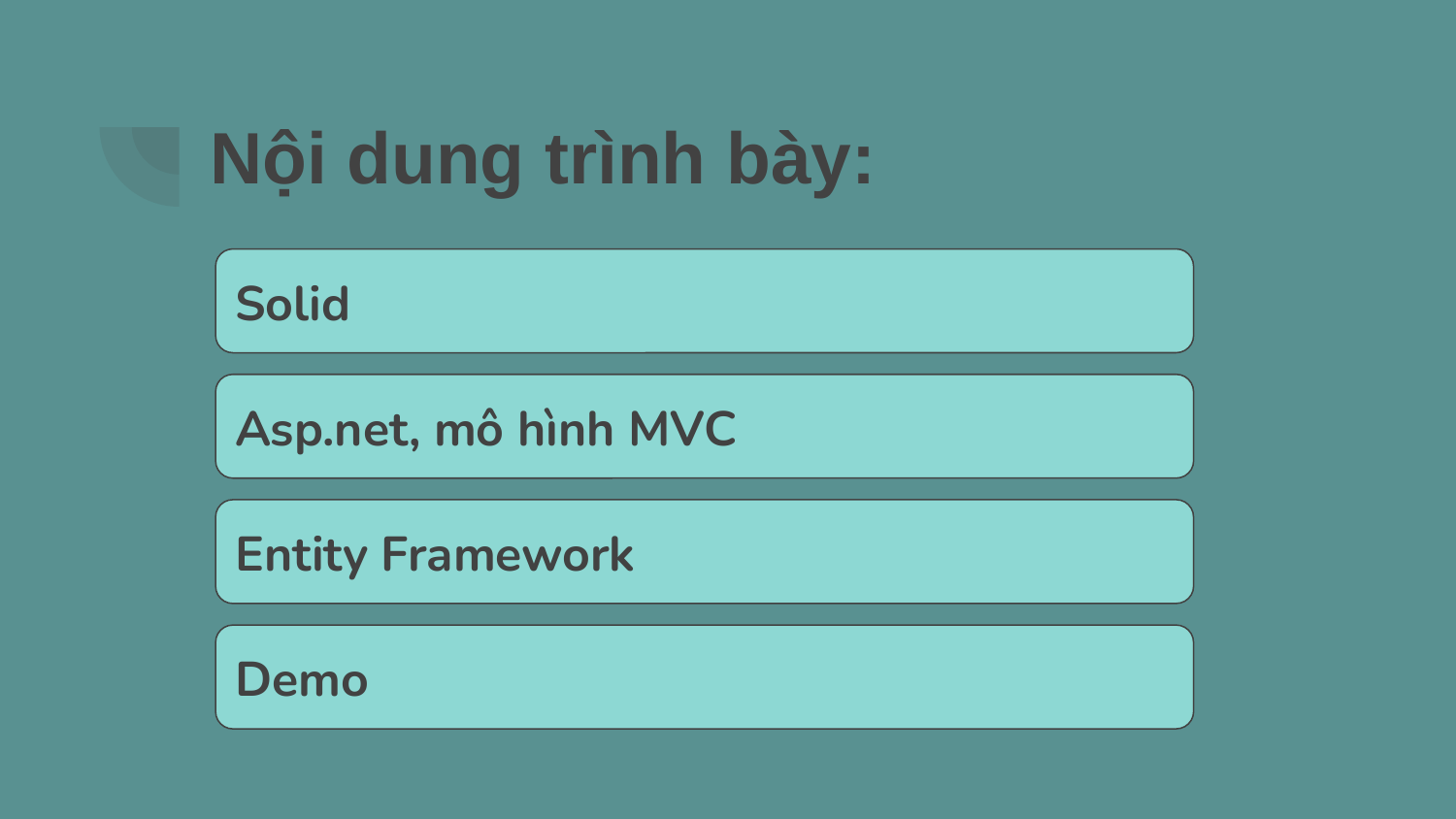

# Nội dung trình bày:
Solid
Asp.net, mô hình MVC
Entity Framework
Demo